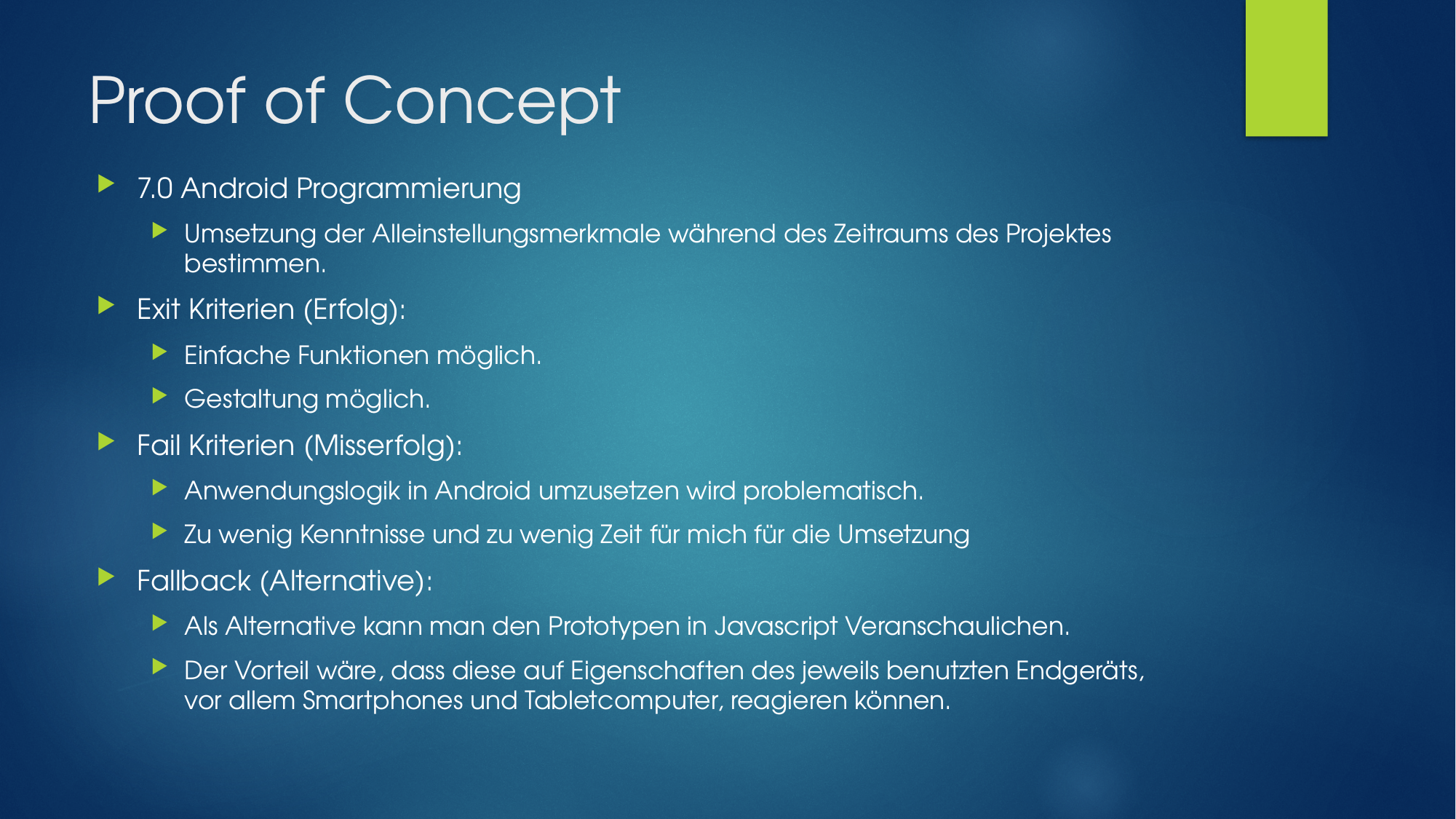

# Proof of Concept
7.0 Android Programmierung
Umsetzung der Alleinstellungsmerkmale während des Zeitraums des Projektes bestimmen.
Exit Kriterien (Erfolg):
Einfache Funktionen möglich.
Gestaltung möglich.
Fail Kriterien (Misserfolg):
Anwendungslogik in Android umzusetzen wird problematisch.
Zu wenig Kenntnisse und zu wenig Zeit für mich für die Umsetzung
Fallback (Alternative):
Als Alternative kann man den Prototypen in Javascript Veranschaulichen.
Der Vorteil wäre, dass diese auf Eigenschaften des jeweils benutzten Endgeräts, vor allem Smartphones und Tabletcomputer, reagieren können.